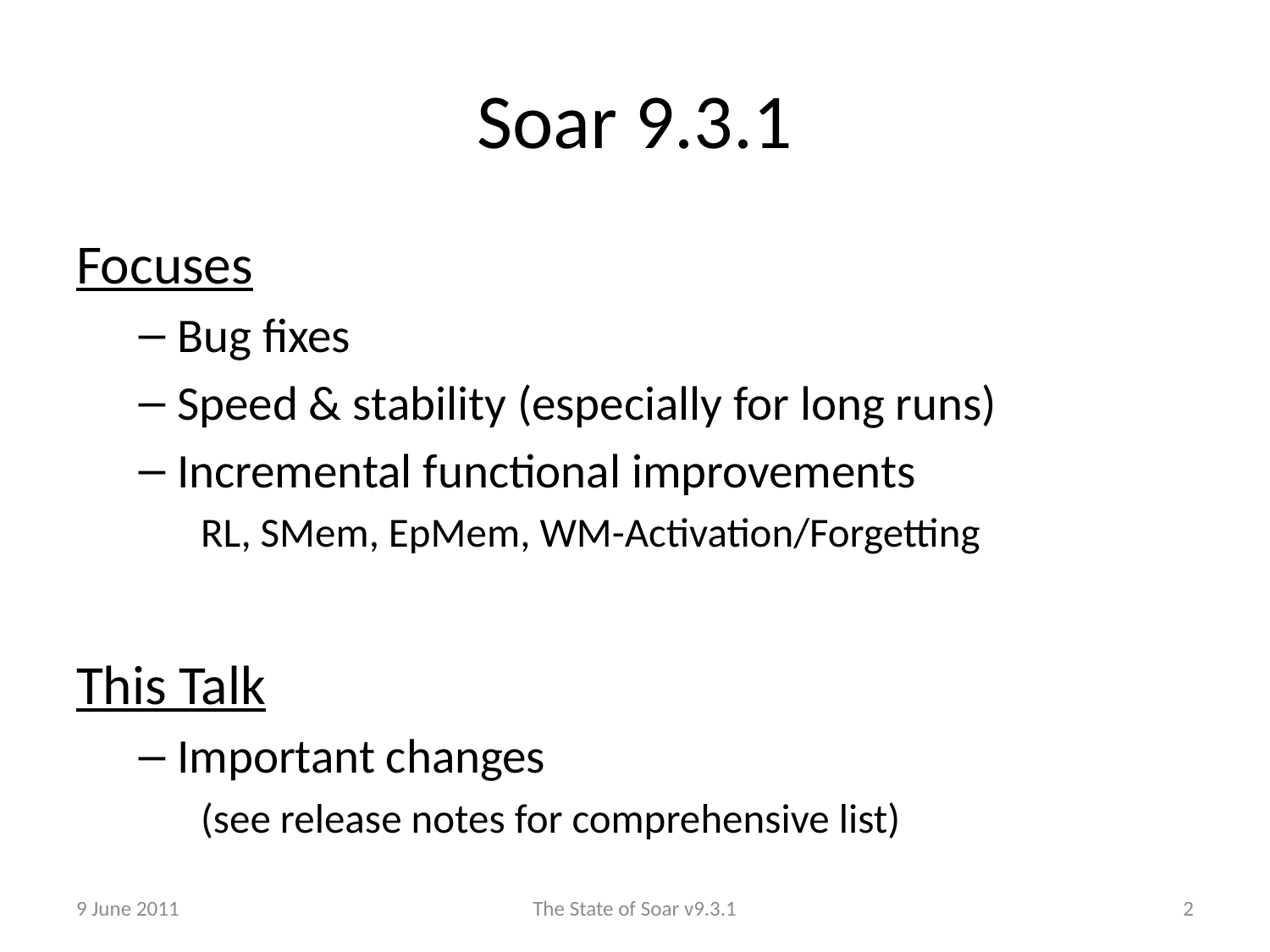

# Soar 9.3.1
Focuses
Bug fixes
Speed & stability (especially for long runs)
Incremental functional improvements
RL, SMem, EpMem, WM-Activation/Forgetting

This Talk
Important changes
(see release notes for comprehensive list)
9 June 2011
The State of Soar v9.3.1
2